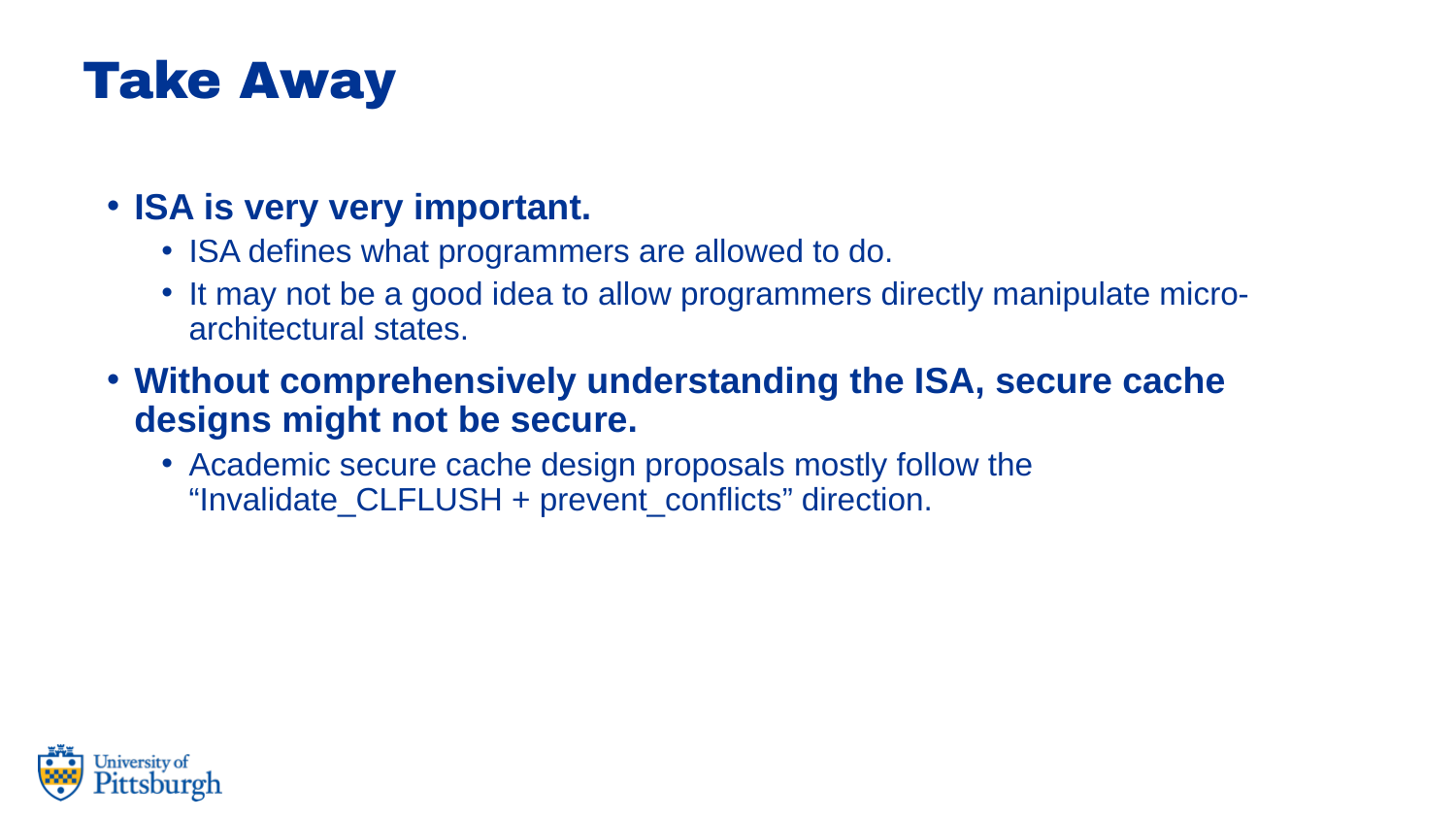

# Take Away
ISA is very very important.
ISA defines what programmers are allowed to do.
It may not be a good idea to allow programmers directly manipulate micro-architectural states.
Without comprehensively understanding the ISA, secure cache designs might not be secure.
Academic secure cache design proposals mostly follow the “Invalidate_CLFLUSH + prevent_conflicts” direction.